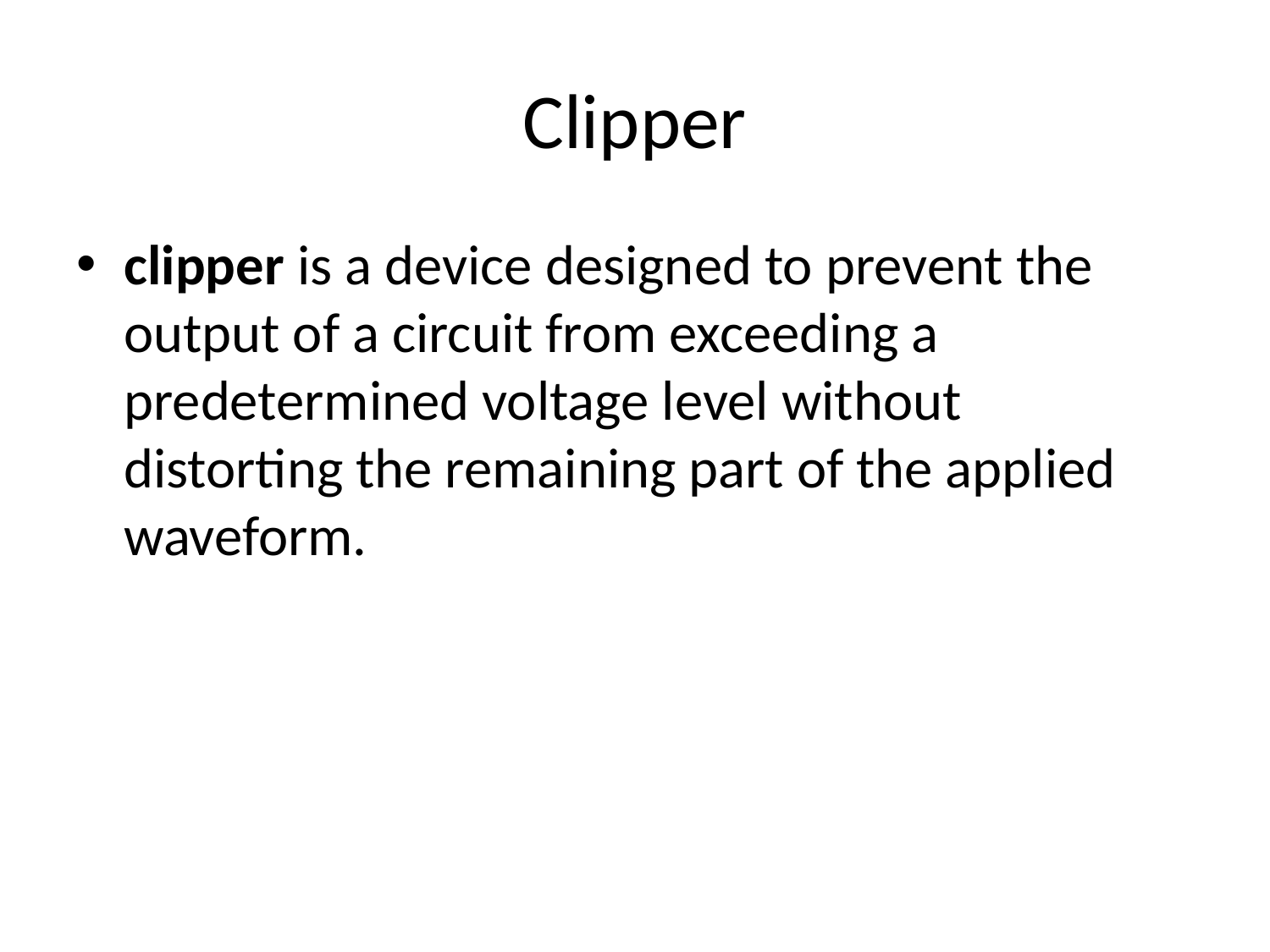

# Clipper
clipper is a device designed to prevent the output of a circuit from exceeding a predetermined voltage level without distorting the remaining part of the applied waveform.